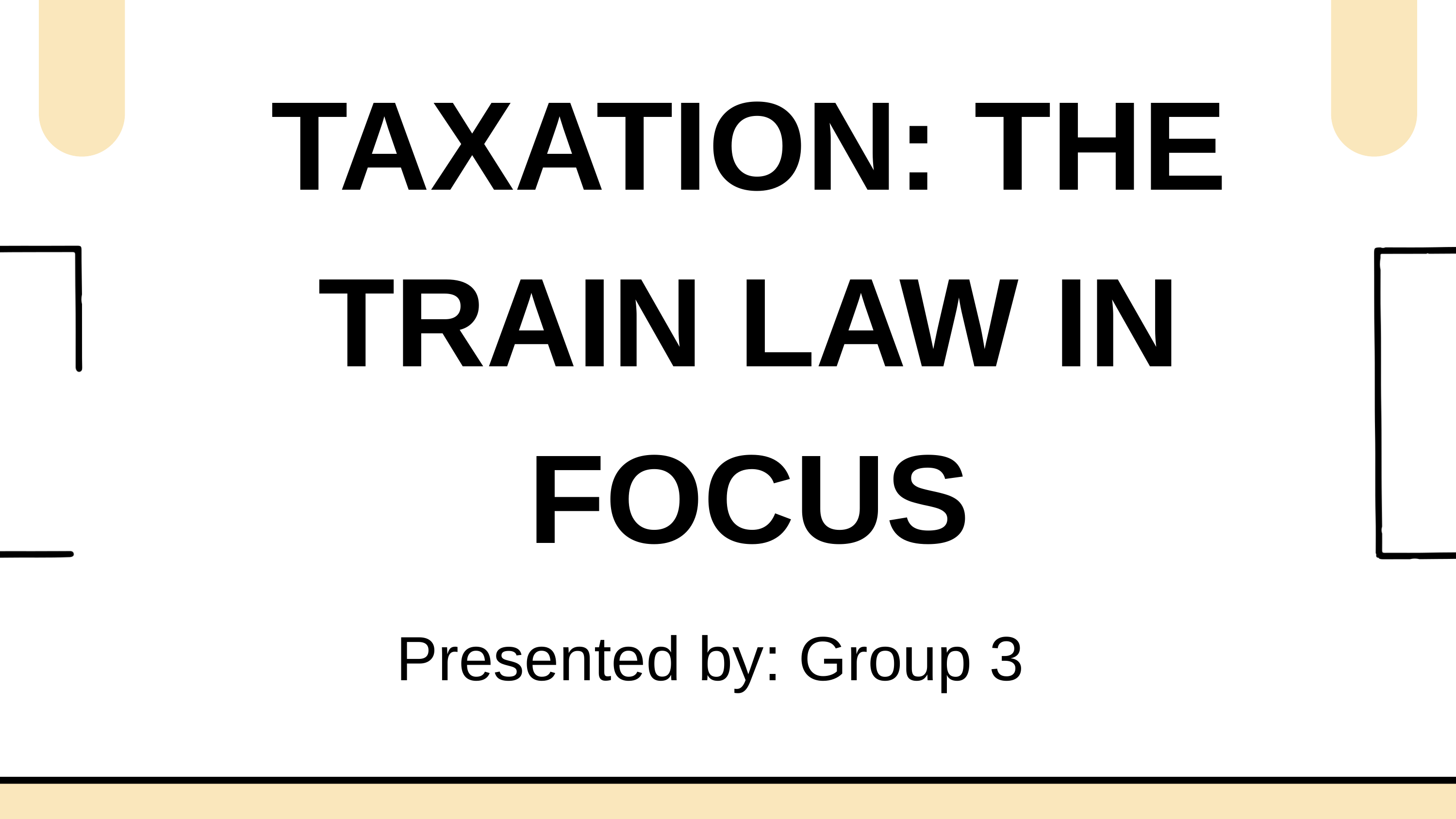

TAXATION: THE TRAIN LAW IN FOCUS

Presented by: Group 3